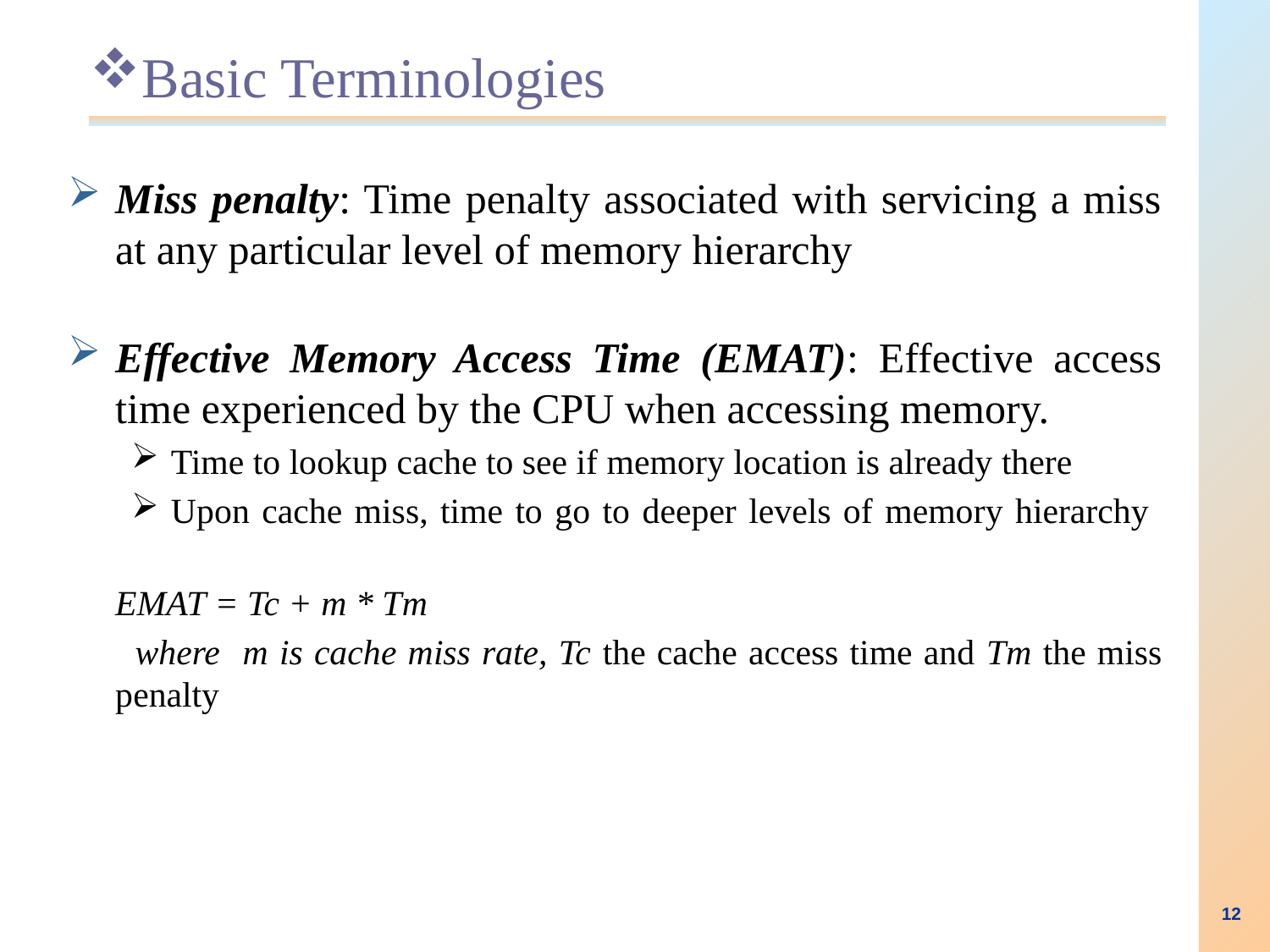

# Basic Terminologies
Miss penalty: Time penalty associated with servicing a miss at any particular level of memory hierarchy

Effective Memory Access Time (EMAT): Effective access time experienced by the CPU when accessing memory.
Time to lookup cache to see if memory location is already there
Upon cache miss, time to go to deeper levels of memory hierarchy
	EMAT = Tc + m * Tm
      where  m is cache miss rate, Tc the cache access time and Tm the miss penalty